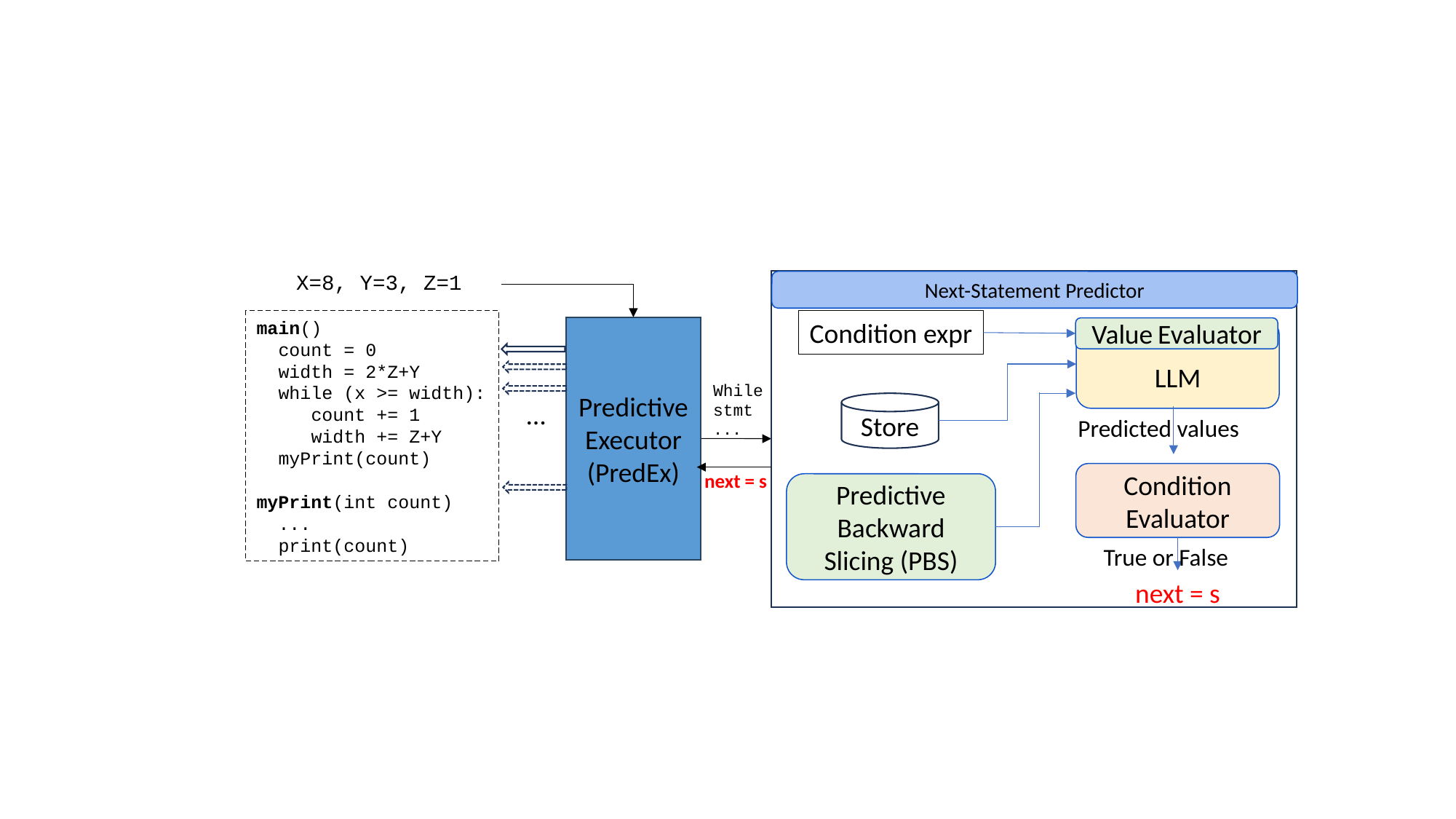

X=8, Y=3, Z=1

Next-Statement Predictor
Condition expr
Value Evaluator

LLM
Store
Predicted values
Condition Evaluator
Predictive
Backward
Slicing (PBS)
True or False
next = s
main()
  count = 0
  width = 2*Z+Y
  while (x >= width):
     count += 1
     width += Z+Y
  myPrint(count)

myPrint(int count)
  ...
  print(count)
Predictive Executor
(PredEx)

While
stmt
...

…
next = s